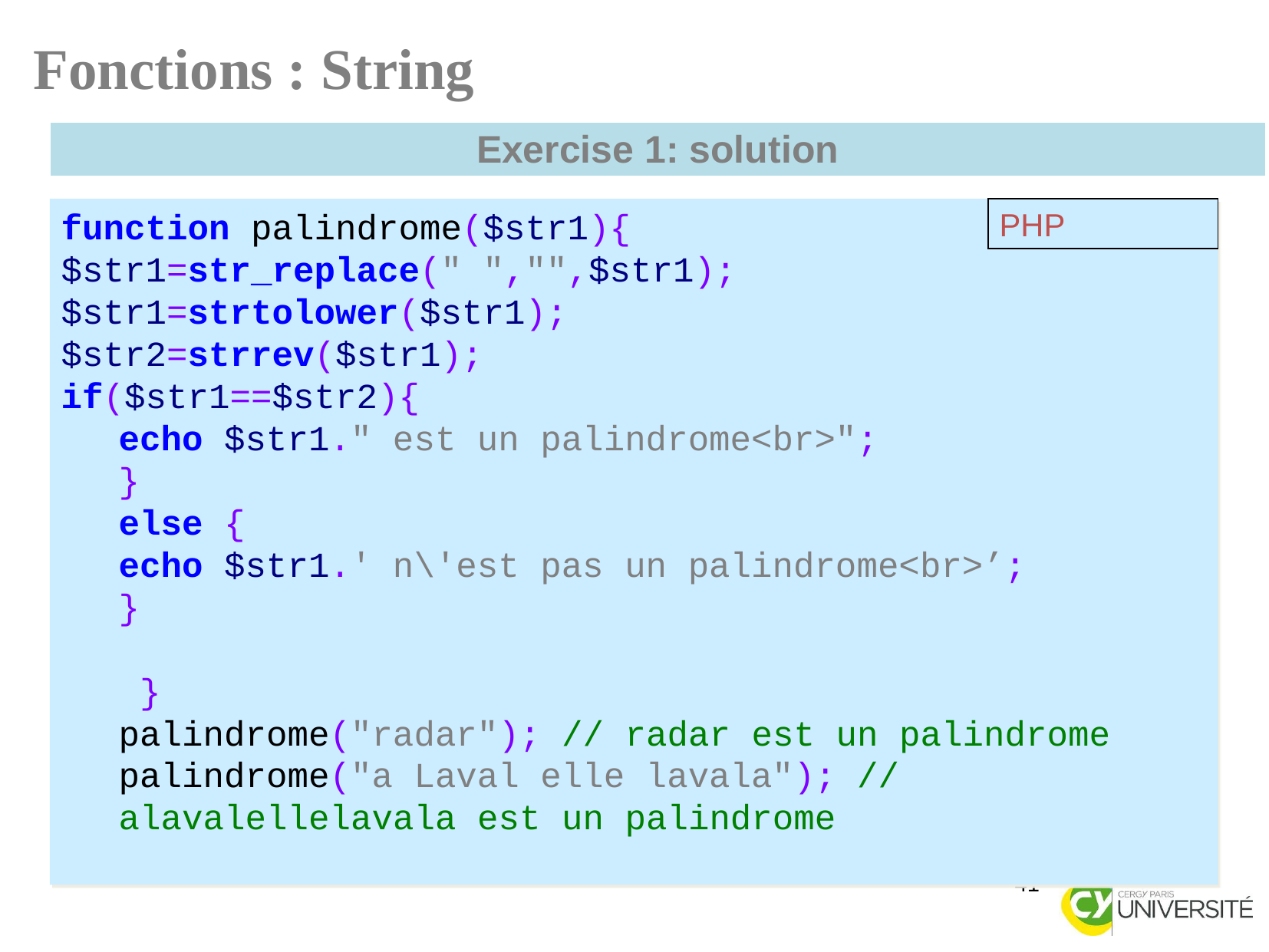

Fonctions : String
| Exercise 1: solution |
| --- |
function palindrome($str1){
$str1=str_replace(" ","",$str1);
$str1=strtolower($str1);
$str2=strrev($str1);
if($str1==$str2){
echo $str1." est un palindrome<br>";
}
else {
echo $str1.' n\'est pas un palindrome<br>’;
}

 }
palindrome("radar"); // radar est un palindrome
palindrome("a Laval elle lavala"); // alavalellelavala est un palindrome

PHP